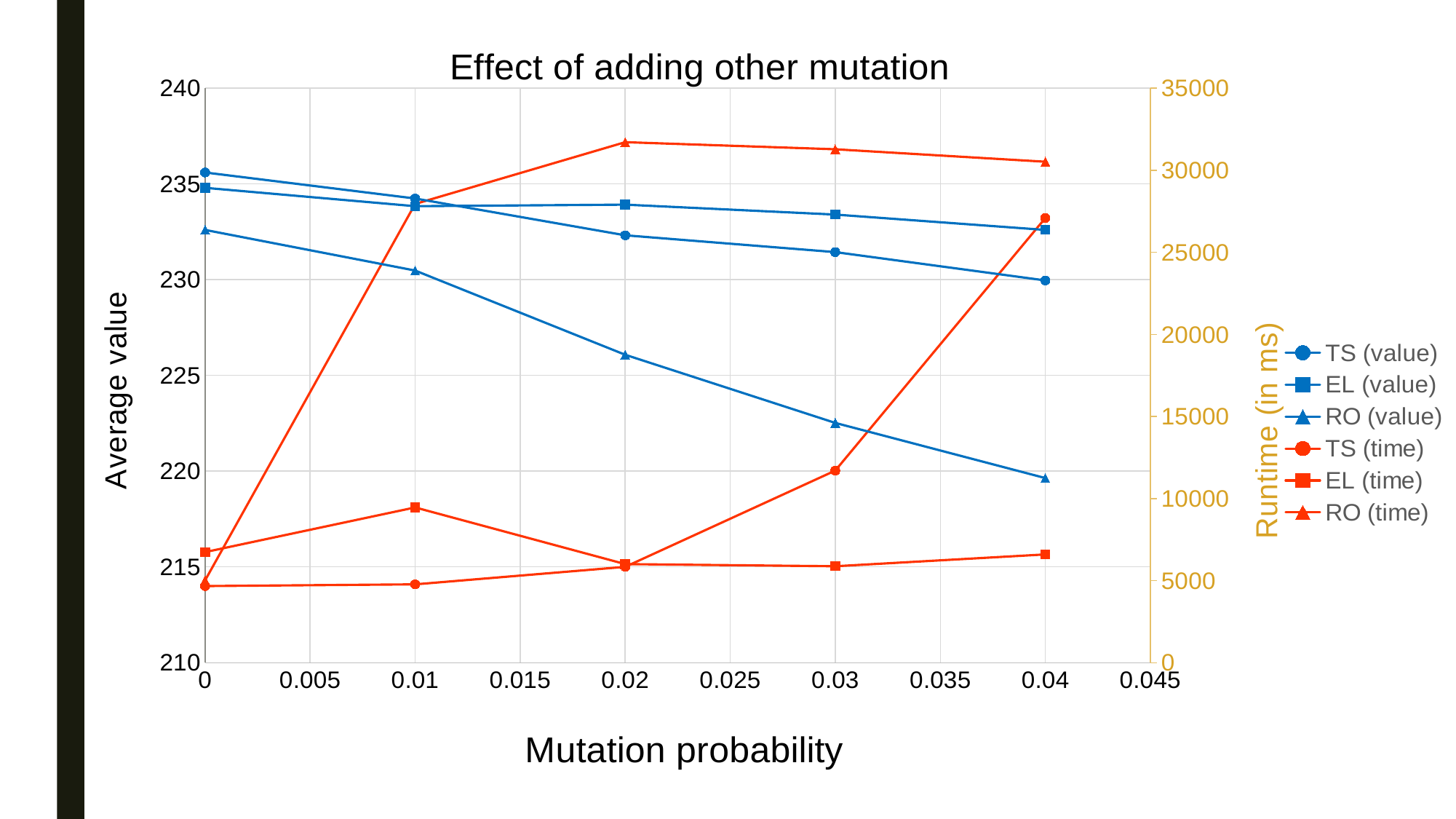

### Chart: Effect of adding other mutation

| Category |  |  |  |  |  |  |
|---|---|---|---|---|---|---|